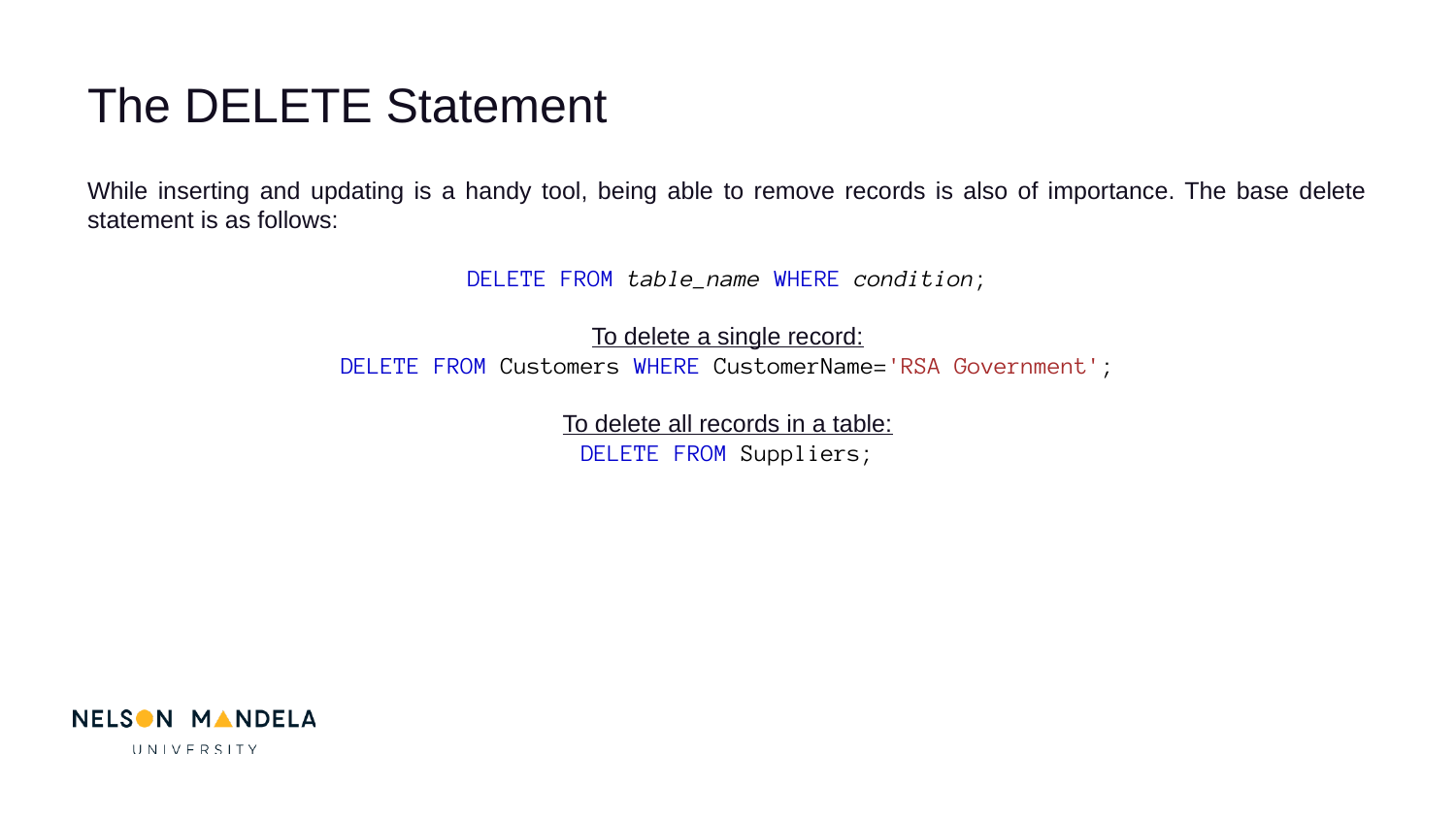

The DELETE Statement
While inserting and updating is a handy tool, being able to remove records is also of importance. The base delete statement is as follows:

DELETE FROM table_name WHERE condition;

To delete a single record:
DELETE FROM Customers WHERE CustomerName='RSA Government';

To delete all records in a table:
DELETE FROM Suppliers;